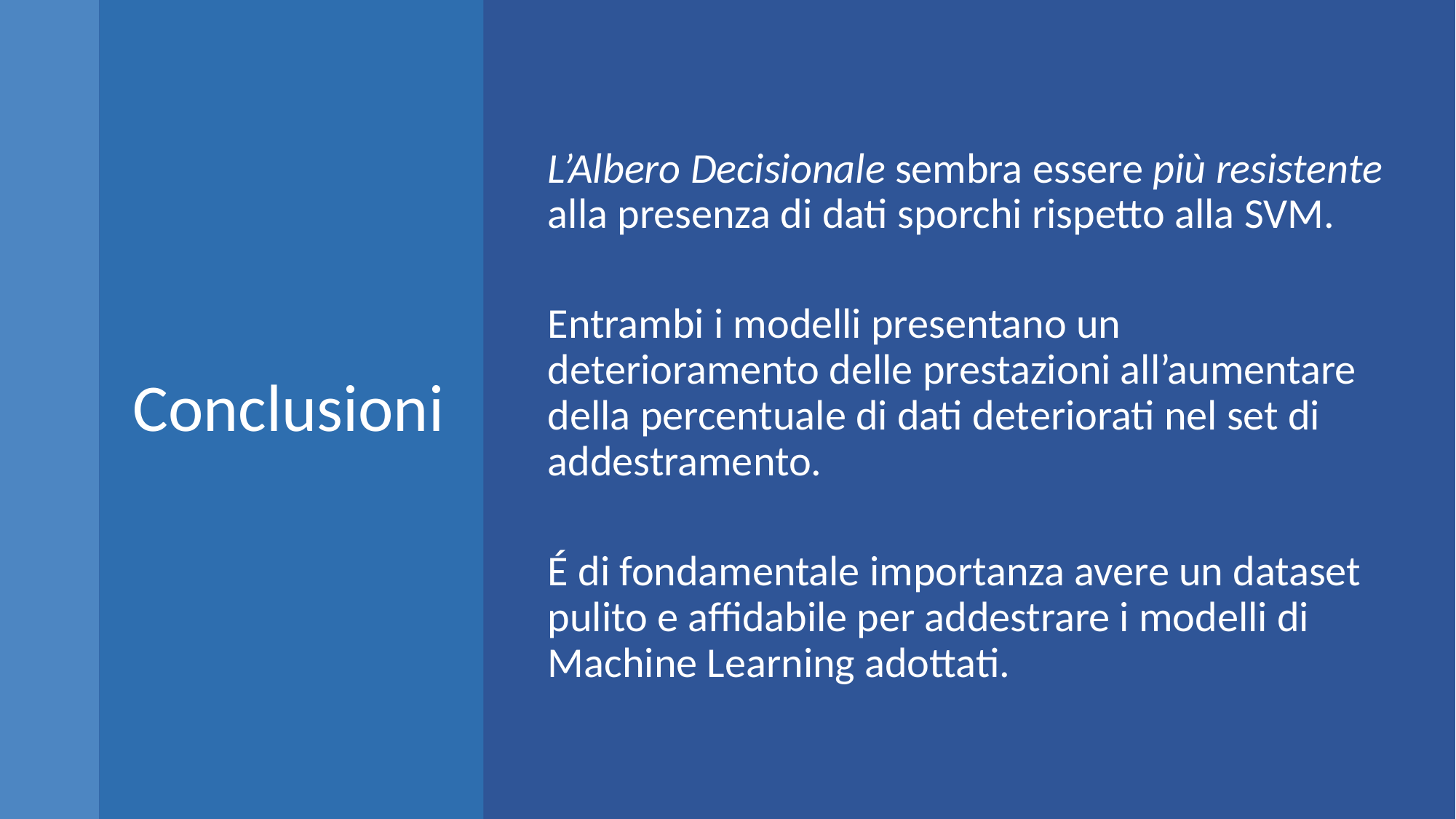

# Conclusioni
L’Albero Decisionale sembra essere più resistente alla presenza di dati sporchi rispetto alla SVM.

Entrambi i modelli presentano un deterioramento delle prestazioni all’aumentare della percentuale di dati deteriorati nel set di addestramento.

É di fondamentale importanza avere un dataset pulito e affidabile per addestrare i modelli di Machine Learning adottati.